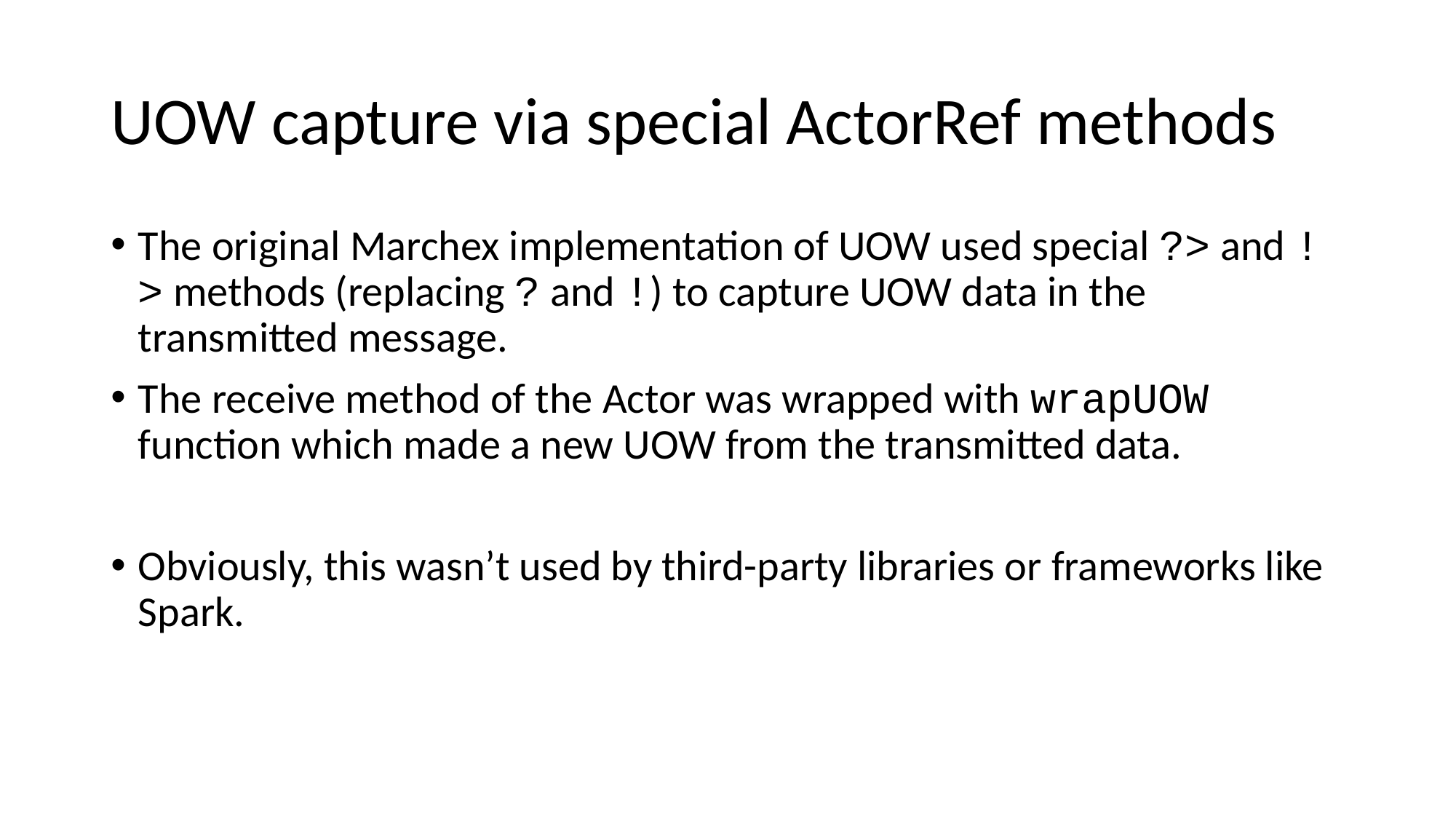

# UOW capture via special ActorRef methods
The original Marchex implementation of UOW used special ?> and !> methods (replacing ? and !) to capture UOW data in the transmitted message.
The receive method of the Actor was wrapped with wrapUOW function which made a new UOW from the transmitted data.

Obviously, this wasn’t used by third-party libraries or frameworks like Spark.